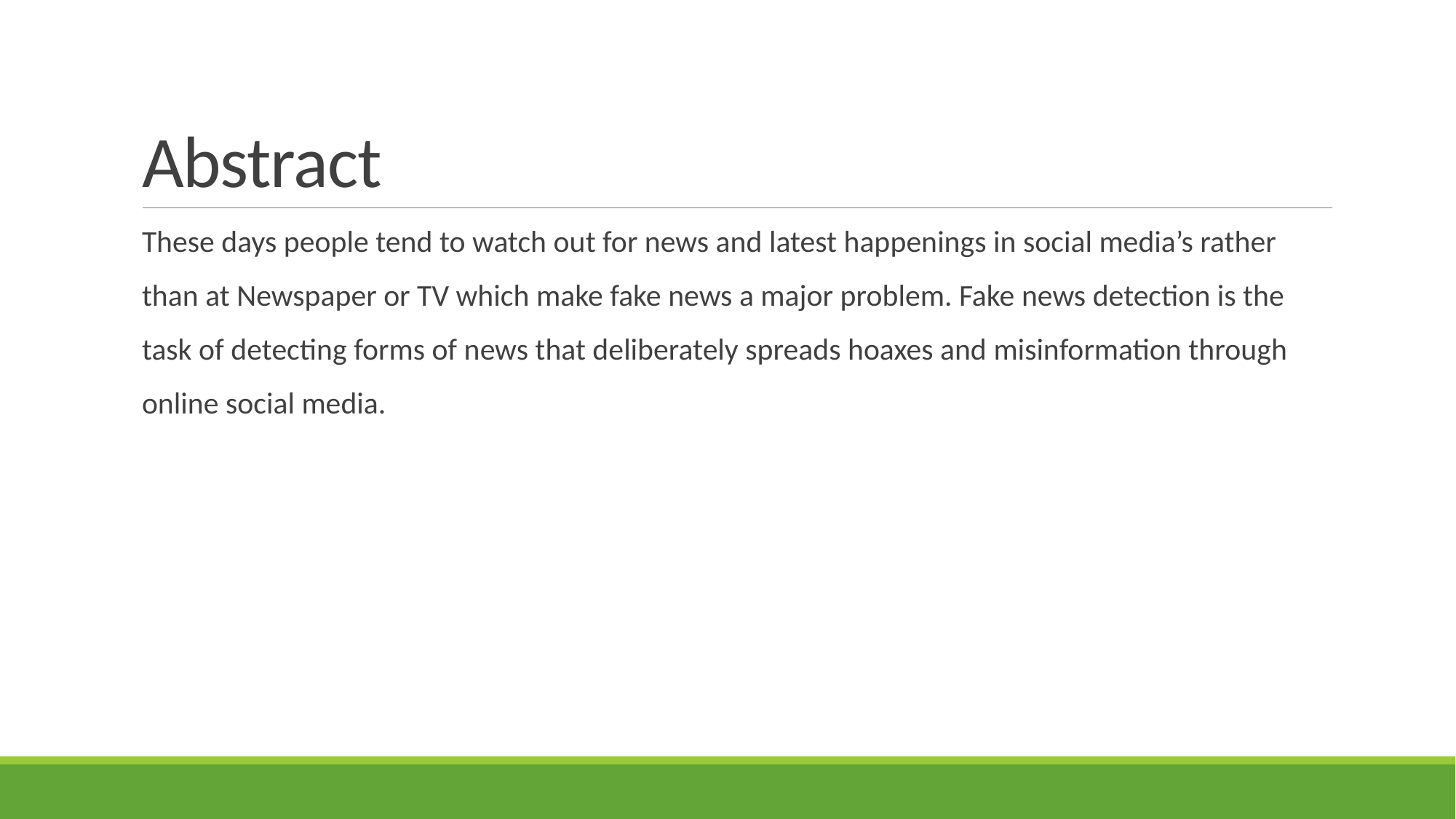

# Abstract
These days people tend to watch out for news and latest happenings in social media’s rather
than at Newspaper or TV which make fake news a major problem. Fake news detection is the
task of detecting forms of news that deliberately spreads hoaxes and misinformation through
online social media.